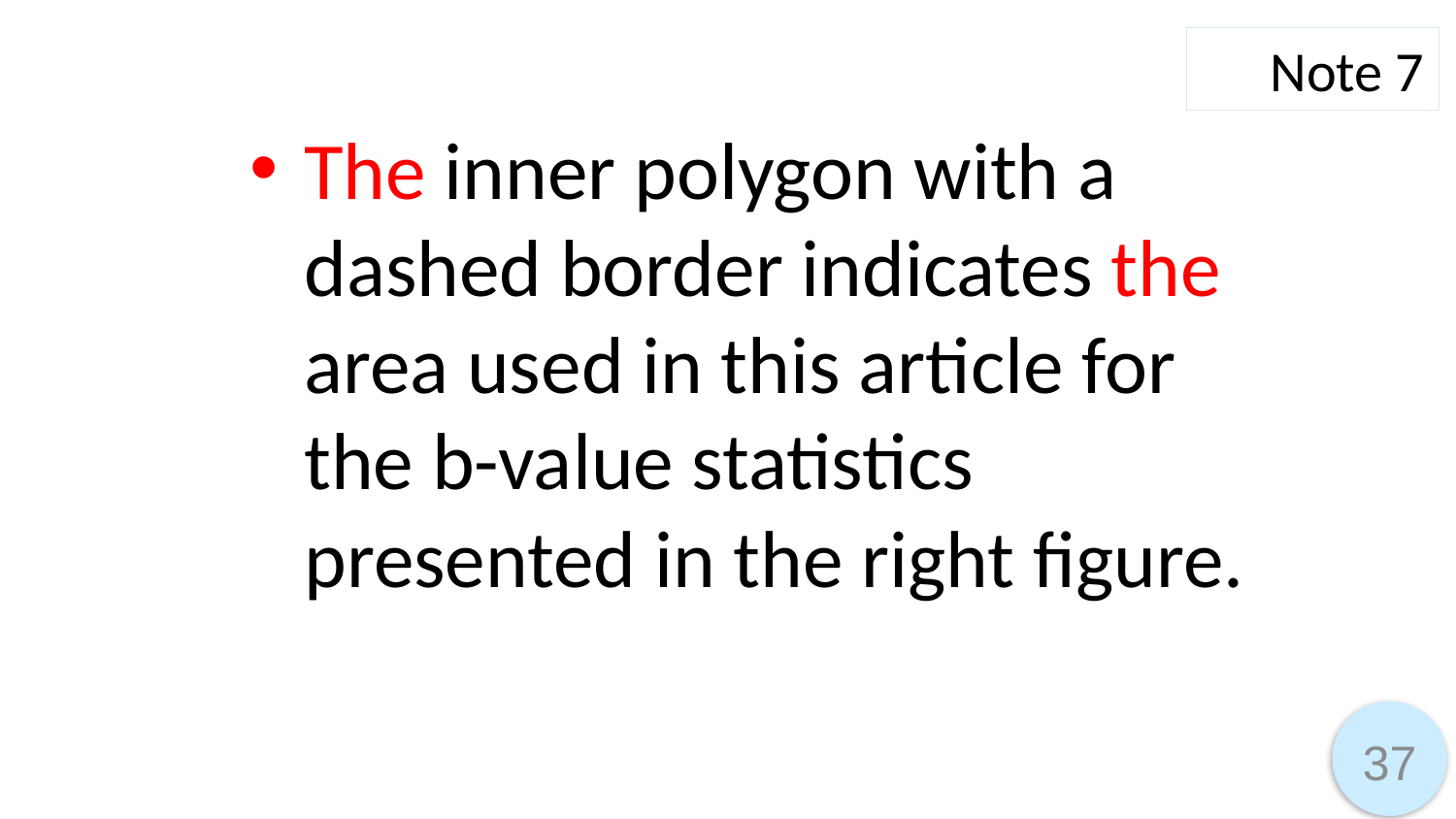

Note 7
The inner polygon with a dashed border indicates the area used in this article for the b-value statistics presented in the right figure.
37